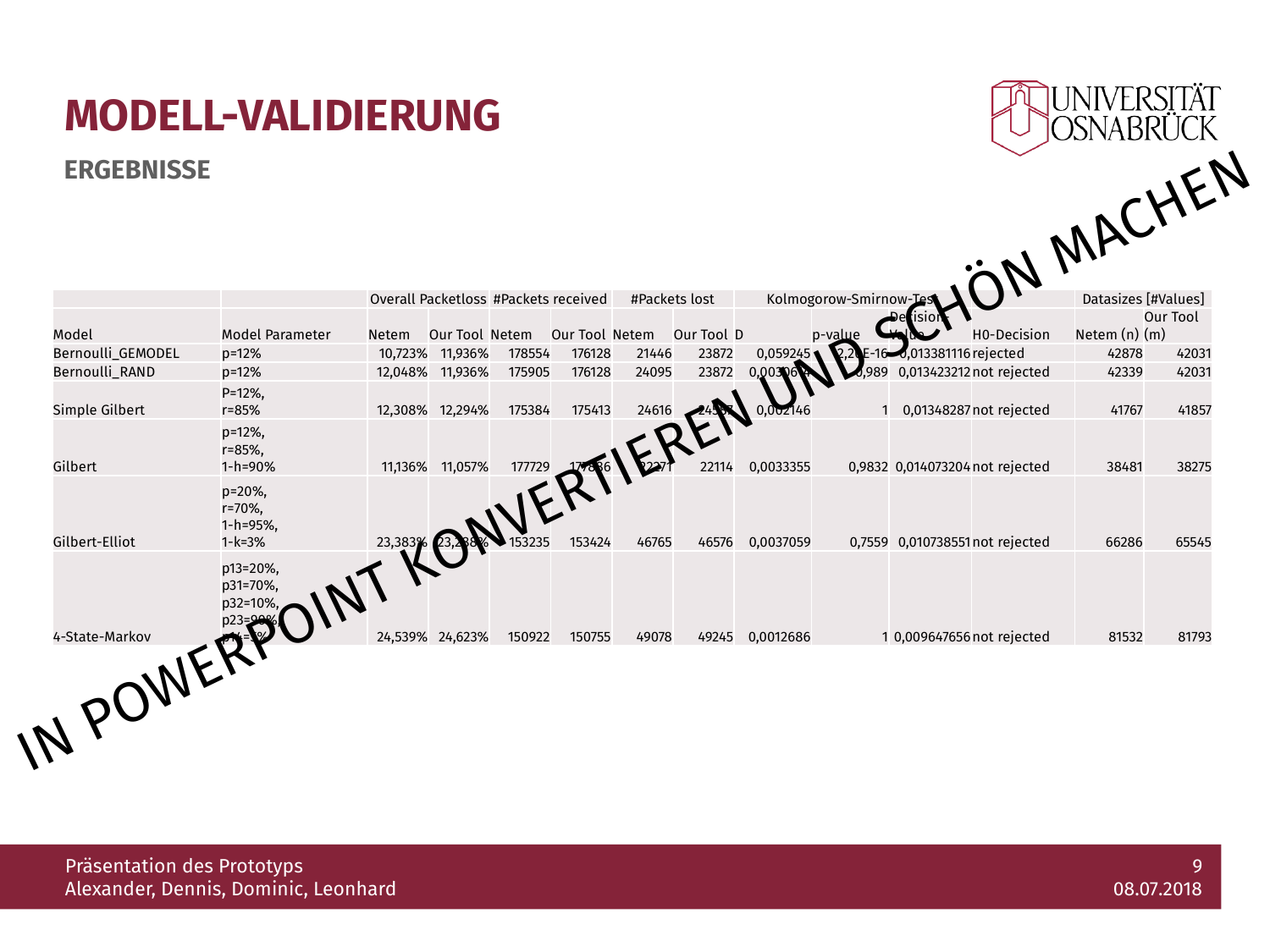

# Modell-Validierung
Ergebnisse
|  |  | Overall Packetloss |  | #Packets received |  | #Packets lost |  | Kolmogorow-Smirnow-Test |  |  |  | Datasizes [#Values] |  |
| --- | --- | --- | --- | --- | --- | --- | --- | --- | --- | --- | --- | --- | --- |
| Model | Model Parameter | Netem | Our Tool | Netem | Our Tool | Netem | Our Tool | D | p-value | Decision-Value | H0-Decision | Netem (n) | Our Tool (m) |
| Bernoulli\_GEMODEL | p=12% | 10,723% | 11,936% | 178554 | 176128 | 21446 | 23872 | 0,059245 | 2,20E-16 | 0,013381116 | rejected | 42878 | 42031 |
| Bernoulli\_RAND | p=12% | 12,048% | 11,936% | 175905 | 176128 | 24095 | 23872 | 0,0030614 | 0,989 | 0,013423212 | not rejected | 42339 | 42031 |
| Simple Gilbert | P=12%, r=85% | 12,308% | 12,294% | 175384 | 175413 | 24616 | 24587 | 0,002146 | 1 | 0,01348287 | not rejected | 41767 | 41857 |
| Gilbert | p=12%, r=85%, 1-h=90% | 11,136% | 11,057% | 177729 | 177886 | 22271 | 22114 | 0,0033355 | 0,9832 | 0,014073204 | not rejected | 38481 | 38275 |
| Gilbert-Elliot | p=20%, r=70%, 1-h=95%, 1-k=3% | 23,383% | 23,288% | 153235 | 153424 | 46765 | 46576 | 0,0037059 | 0,7559 | 0,010738551 | not rejected | 66286 | 65545 |
| 4-State-Markov | p13=20%, p31=70%, p32=10%, p23=90%, p14=5% | 24,539% | 24,623% | 150922 | 150755 | 49078 | 49245 | 0,0012686 | 1 | 0,009647656 | not rejected | 81532 | 81793 |
IN POWERPOINT KONVERTIEREN UND SCHÖN MACHEN